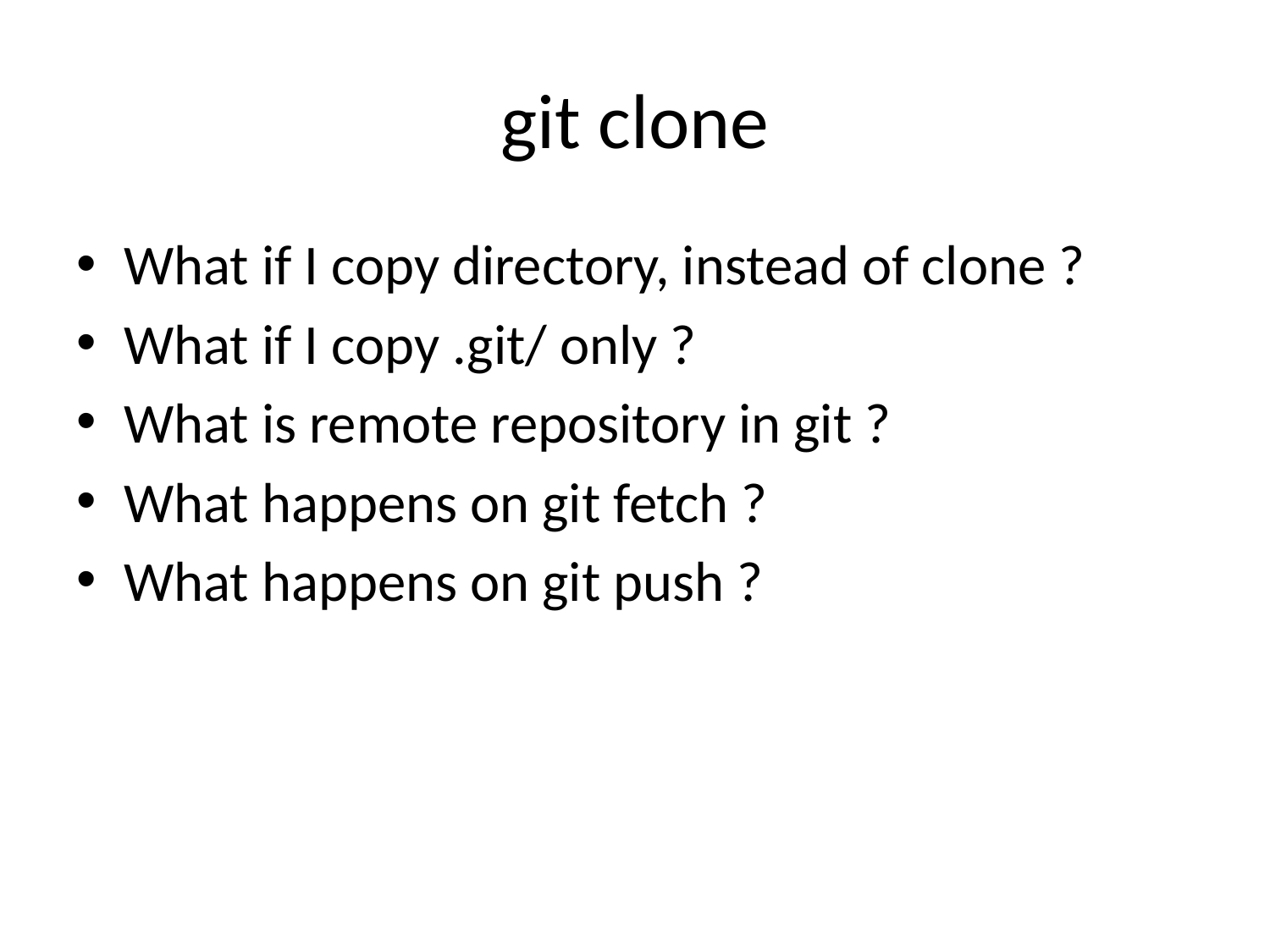

# git clone
What if I copy directory, instead of clone ?
What if I copy .git/ only ?
What is remote repository in git ?
What happens on git fetch ?
What happens on git push ?